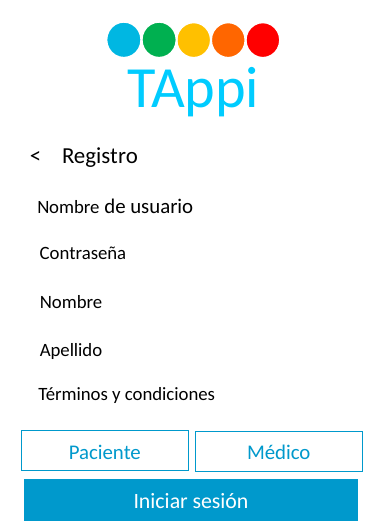

TAppi
<    Registro
Nombre de usuario
Contraseña
Nombre
Apellido
Términos y condiciones
Paciente
Médico
Iniciar sesión